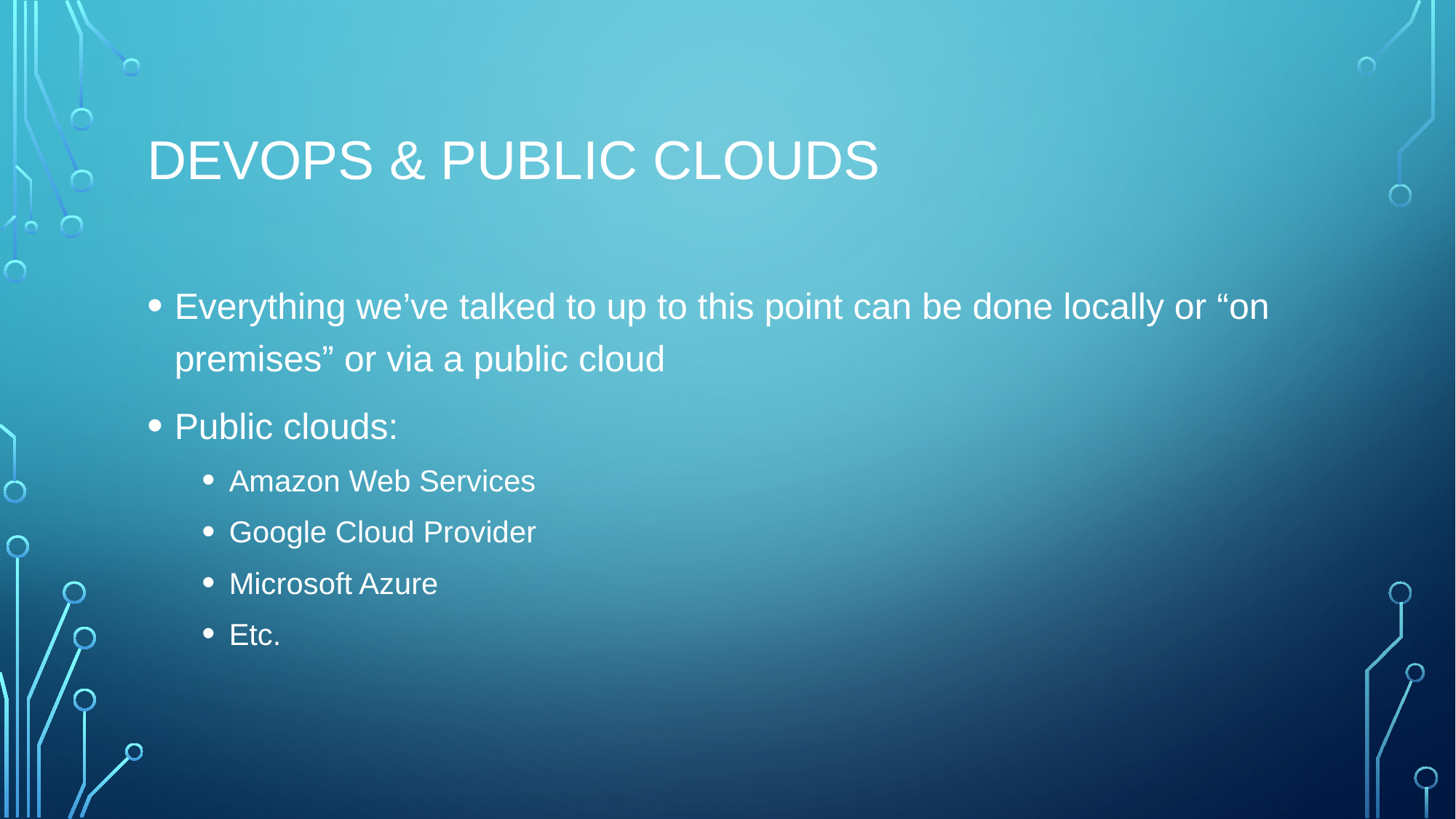

# Devops & Public clouds
Everything we’ve talked to up to this point can be done locally or “on premises” or via a public cloud
Public clouds:
Amazon Web Services
Google Cloud Provider
Microsoft Azure
Etc.